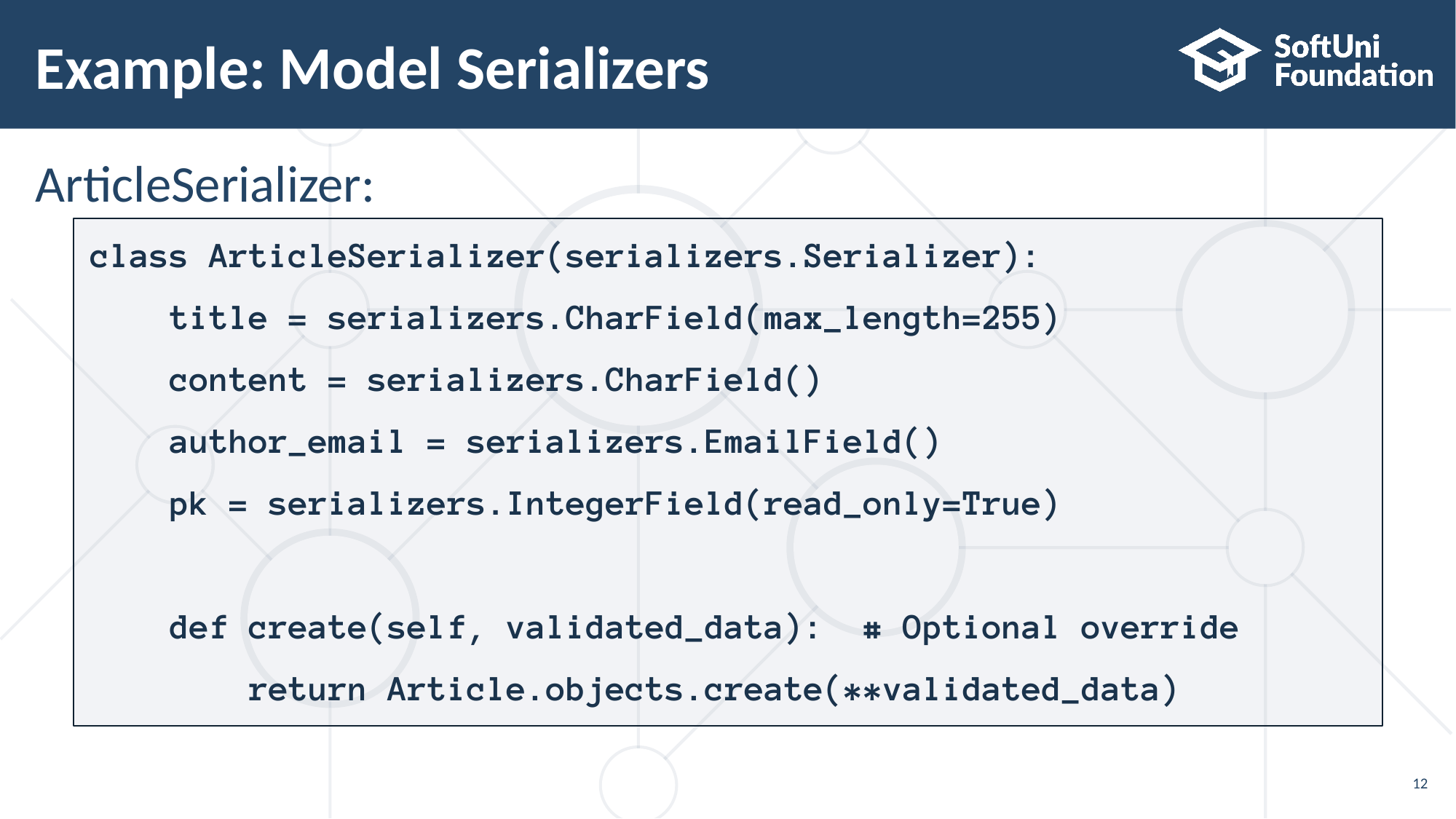

# Example: Model Serializers
ArticleSerializer:
class ArticleSerializer(serializers.Serializer):
    title = serializers.CharField(max_length=255)
    content = serializers.CharField()
    author_email = serializers.EmailField()
    pk = serializers.IntegerField(read_only=True)

    def create(self, validated_data):  # Optional override
        return Article.objects.create(**validated_data)
12